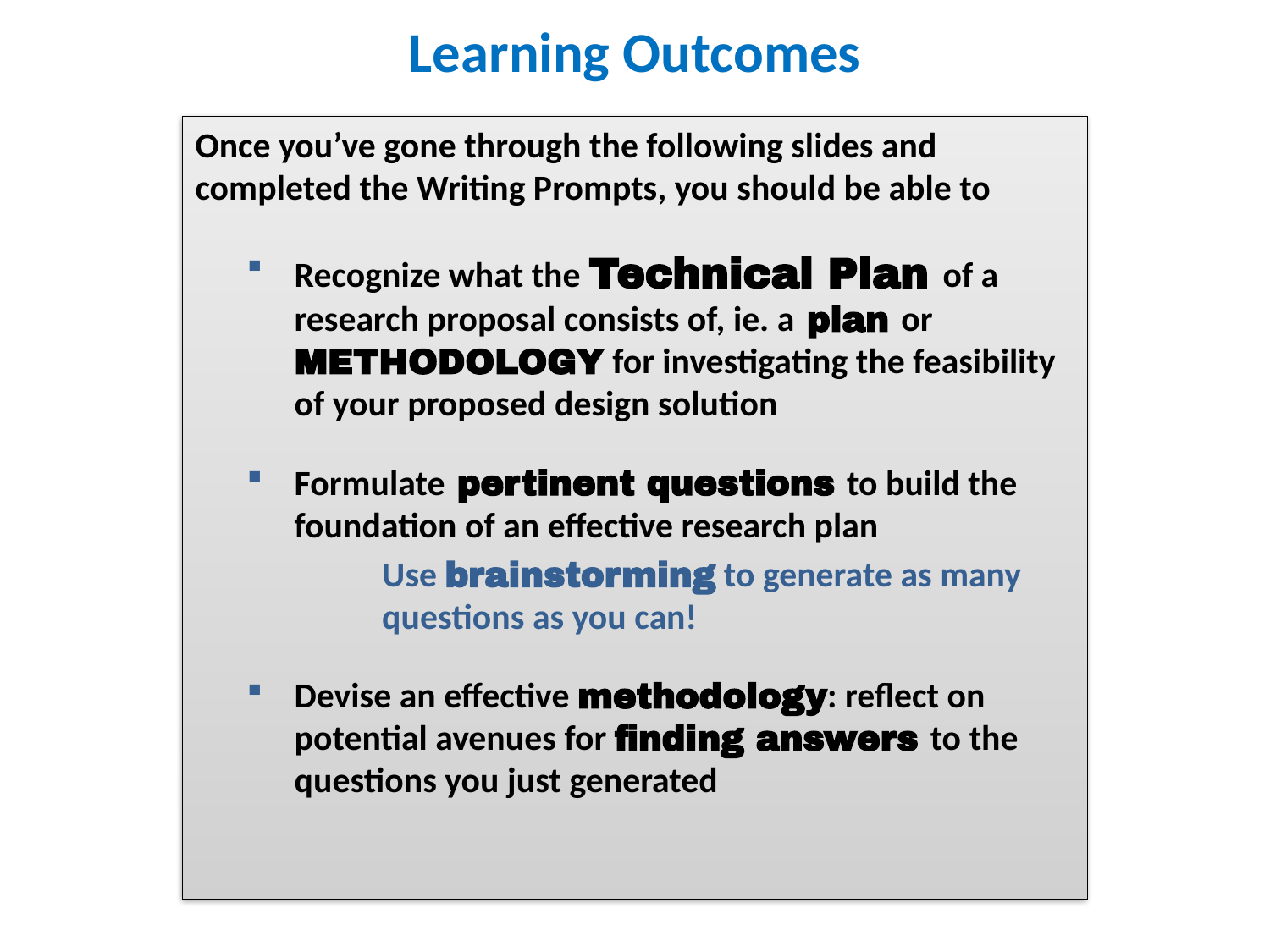

# Learning Outcomes
Once you’ve gone through the following slides and completed the Writing Prompts, you should be able to

Recognize what the Technical Plan of a research proposal consists of, ie. a plan or METHODOLOGY for investigating the feasibility of your proposed design solution

Formulate pertinent questions to build the foundation of an effective research plan
Use brainstorming to generate as many questions as you can!

Devise an effective methodology: reflect on potential avenues for finding answers to the questions you just generated